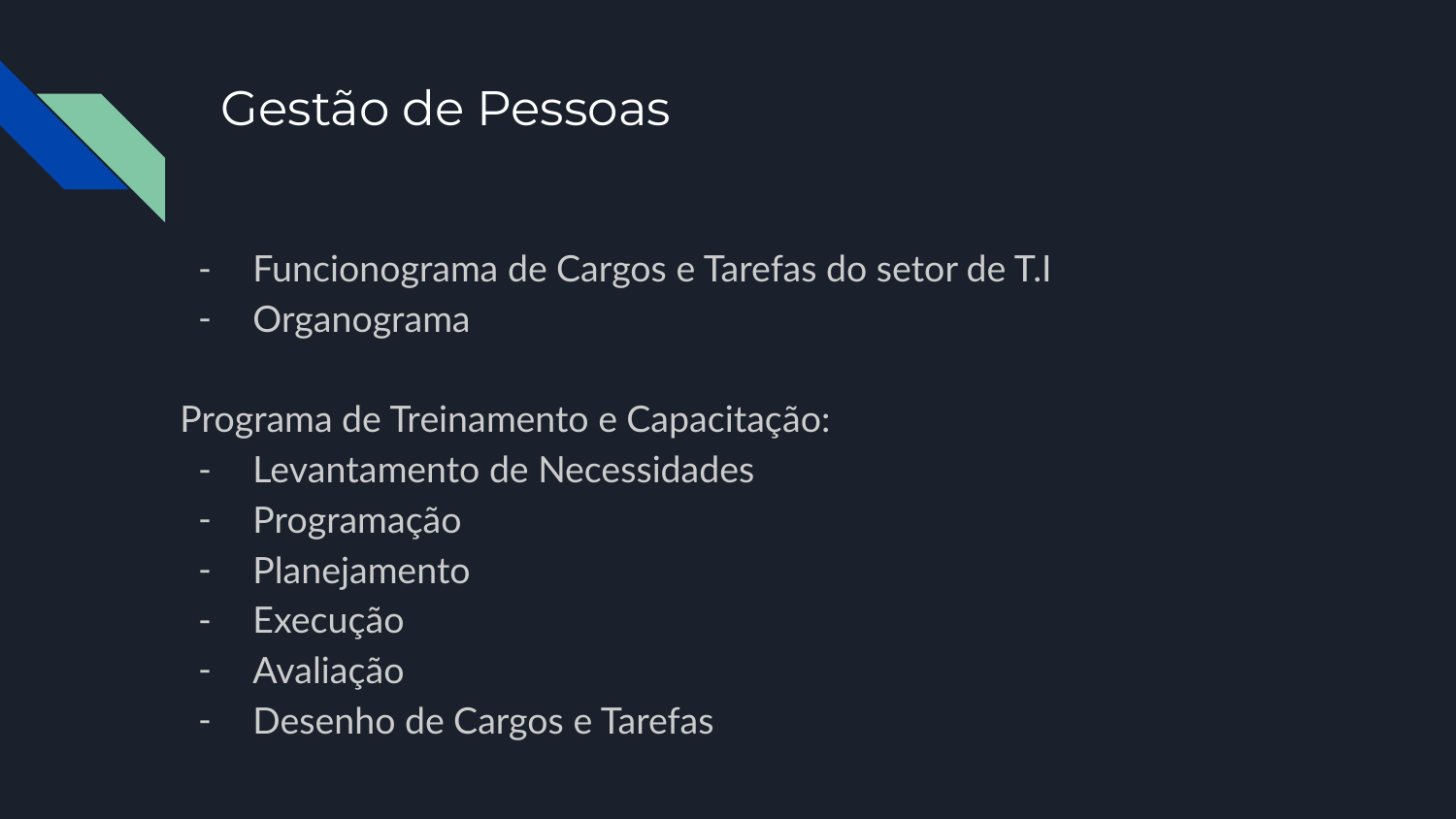

# Gestão de Pessoas
Funcionograma de Cargos e Tarefas do setor de T.I
Organograma

Programa de Treinamento e Capacitação:
Levantamento de Necessidades
Programação
Planejamento
Execução
Avaliação
Desenho de Cargos e Tarefas